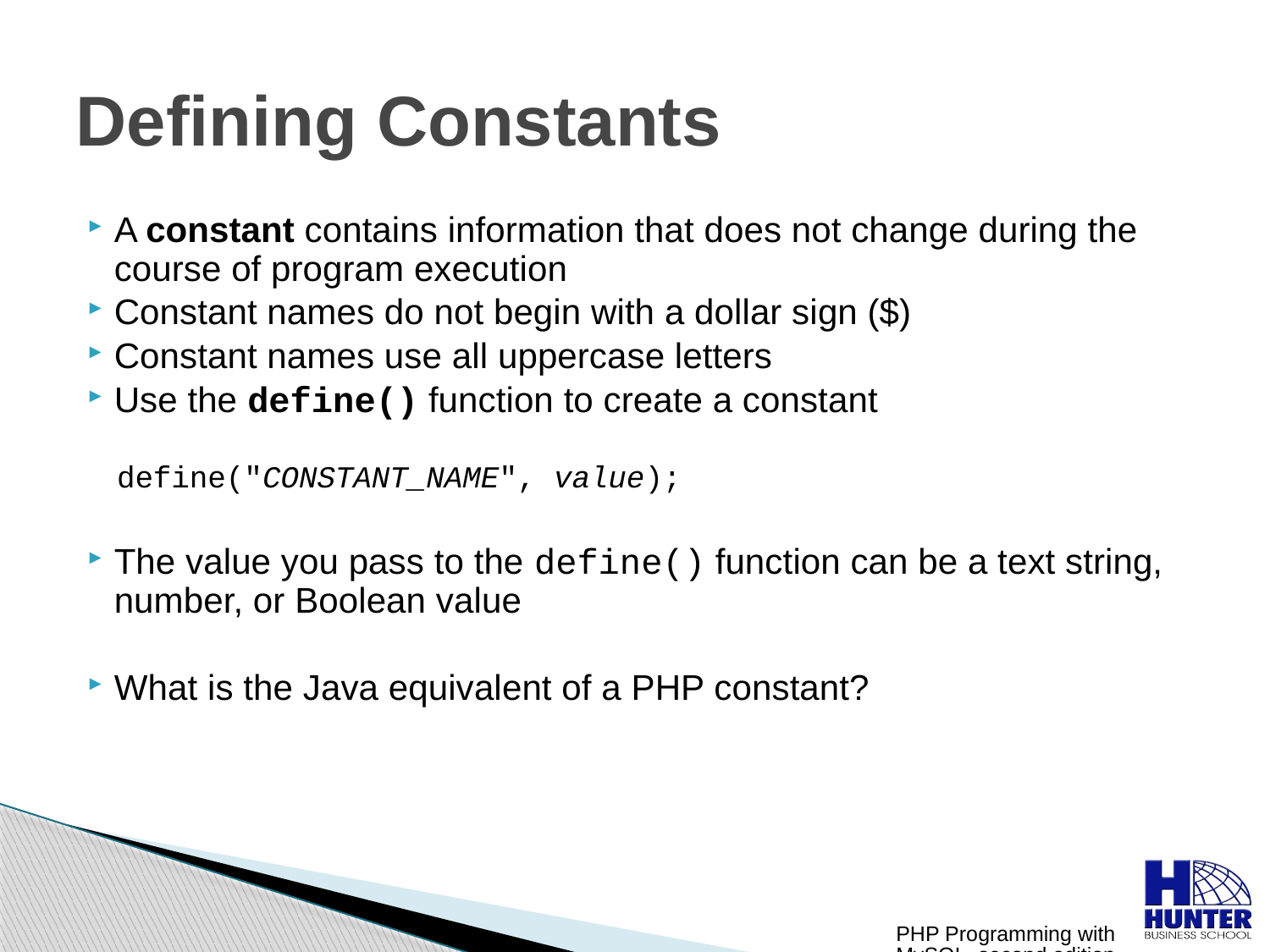

# Defining Constants
A constant contains information that does not change during the course of program execution
Constant names do not begin with a dollar sign ($)
Constant names use all uppercase letters
Use the define() function to create a constant

define("CONSTANT_NAME", value);

The value you pass to the define() function can be a text string, number, or Boolean value

What is the Java equivalent of a PHP constant?

PHP Programming with MySQL, second edition